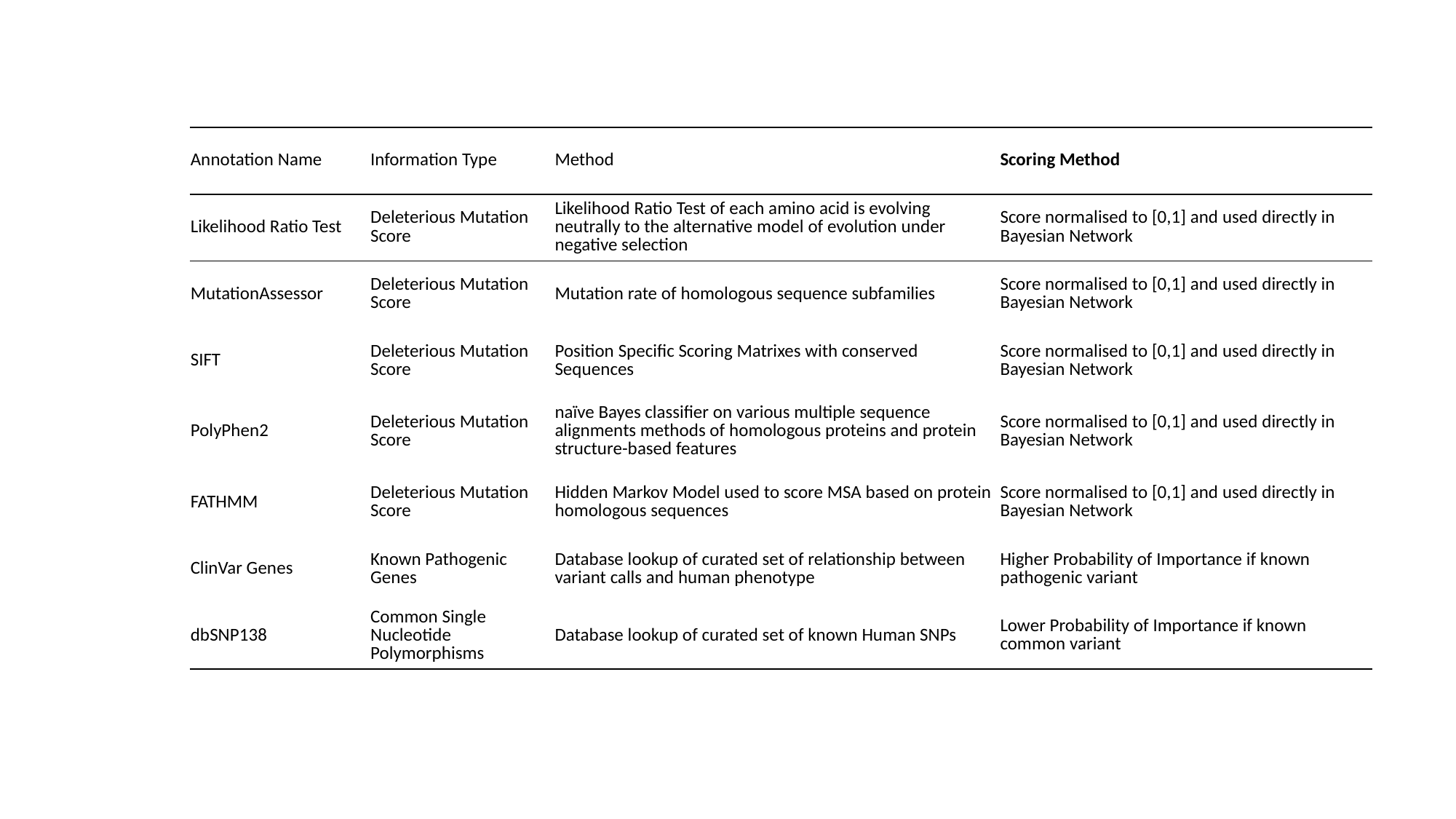

| Annotation Name | Information Type | Method | Scoring Method |
| --- | --- | --- | --- |
| Likelihood Ratio Test | Deleterious Mutation Score | Likelihood Ratio Test of each amino acid is evolving neutrally to the alternative model of evolution under negative selection | Score normalised to [0,1] and used directly in Bayesian Network |
| MutationAssessor | Deleterious Mutation Score | Mutation rate of homologous sequence subfamilies | Score normalised to [0,1] and used directly in Bayesian Network |
| SIFT | Deleterious Mutation Score | Position Specific Scoring Matrixes with conserved Sequences | Score normalised to [0,1] and used directly in Bayesian Network |
| PolyPhen2 | Deleterious Mutation Score | naïve Bayes classifier on various multiple sequence alignments methods of homologous proteins and protein structure-based features | Score normalised to [0,1] and used directly in Bayesian Network |
| FATHMM | Deleterious Mutation Score | Hidden Markov Model used to score MSA based on protein homologous sequences | Score normalised to [0,1] and used directly in Bayesian Network |
| ClinVar Genes | Known Pathogenic Genes | Database lookup of curated set of relationship between variant calls and human phenotype | Higher Probability of Importance if known pathogenic variant |
| dbSNP138 | Common Single Nucleotide Polymorphisms | Database lookup of curated set of known Human SNPs | Lower Probability of Importance if known common variant |